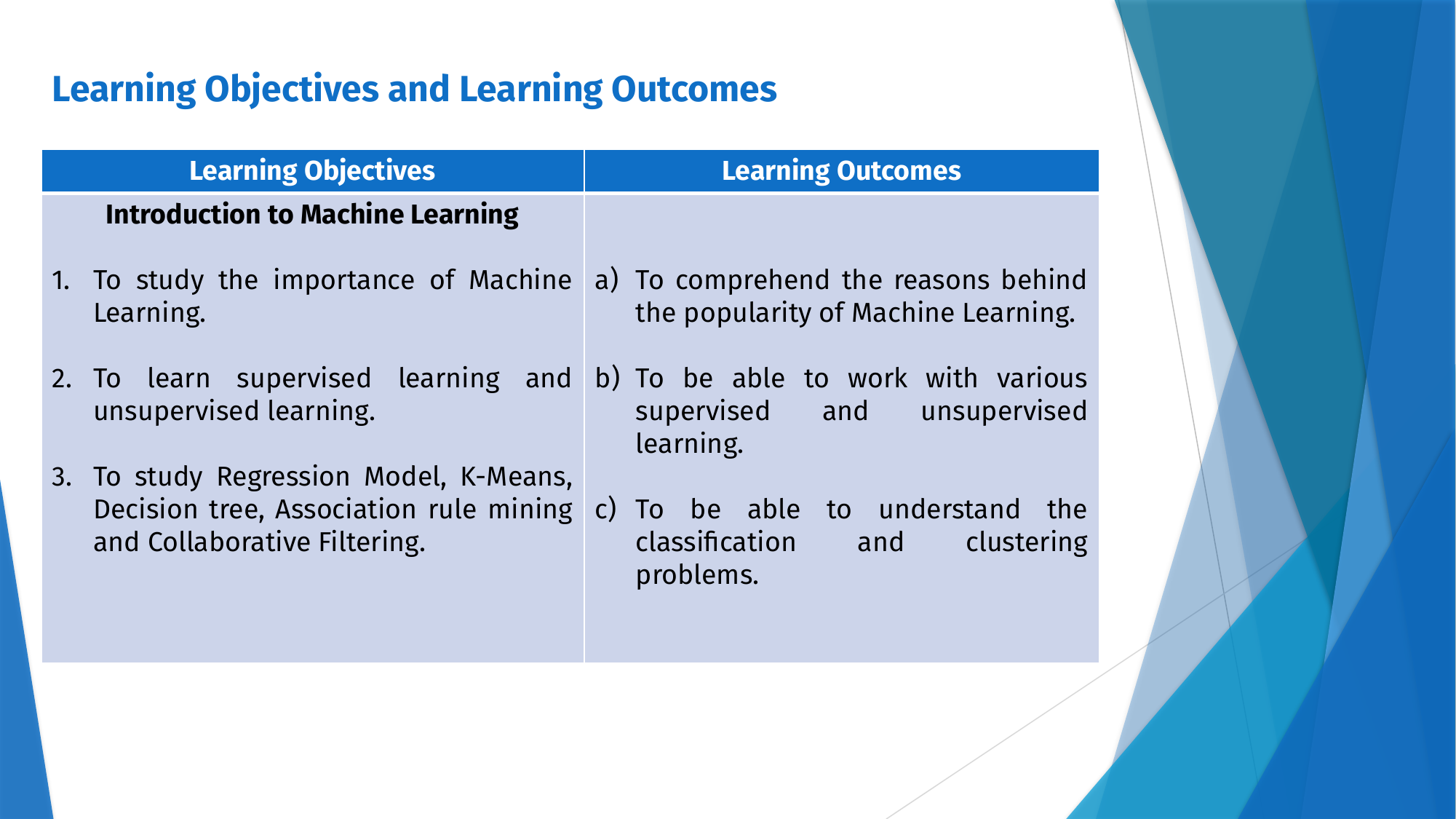

# Learning Objectives and Learning Outcomes
| Learning Objectives | Learning Outcomes |
| --- | --- |
| Introduction to Machine Learning To study the importance of Machine Learning. To learn supervised learning and unsupervised learning. To study Regression Model, K-Means, Decision tree, Association rule mining and Collaborative Filtering. | To comprehend the reasons behind the popularity of Machine Learning. To be able to work with various supervised and unsupervised learning. To be able to understand the classification and clustering problems. |